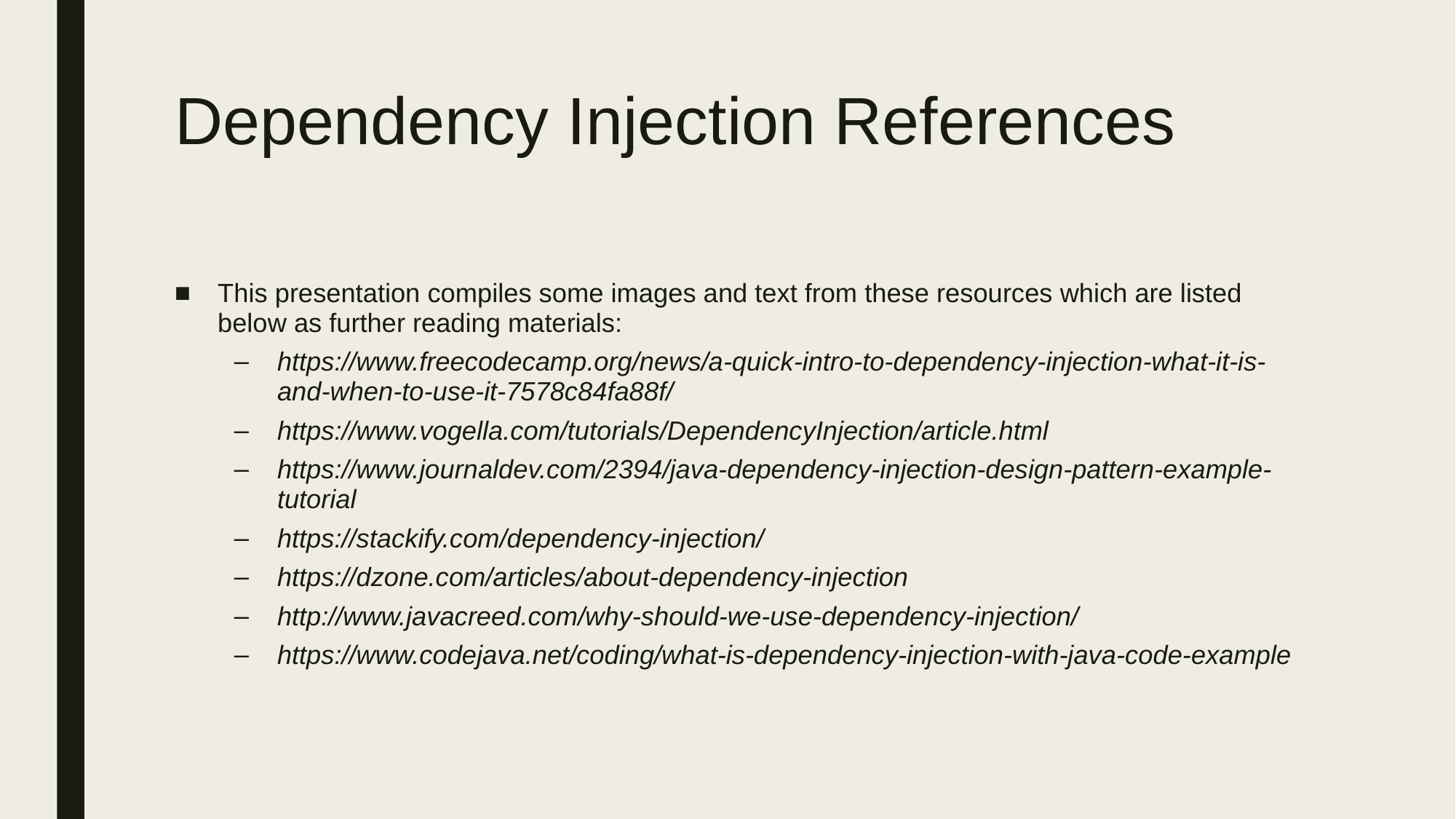

# Dependency Injection References
This presentation compiles some images and text from these resources which are listed below as further reading materials:
https://www.freecodecamp.org/news/a-quick-intro-to-dependency-injection-what-it-is-and-when-to-use-it-7578c84fa88f/
https://www.vogella.com/tutorials/DependencyInjection/article.html
https://www.journaldev.com/2394/java-dependency-injection-design-pattern-example-tutorial
https://stackify.com/dependency-injection/
https://dzone.com/articles/about-dependency-injection
http://www.javacreed.com/why-should-we-use-dependency-injection/
https://www.codejava.net/coding/what-is-dependency-injection-with-java-code-example